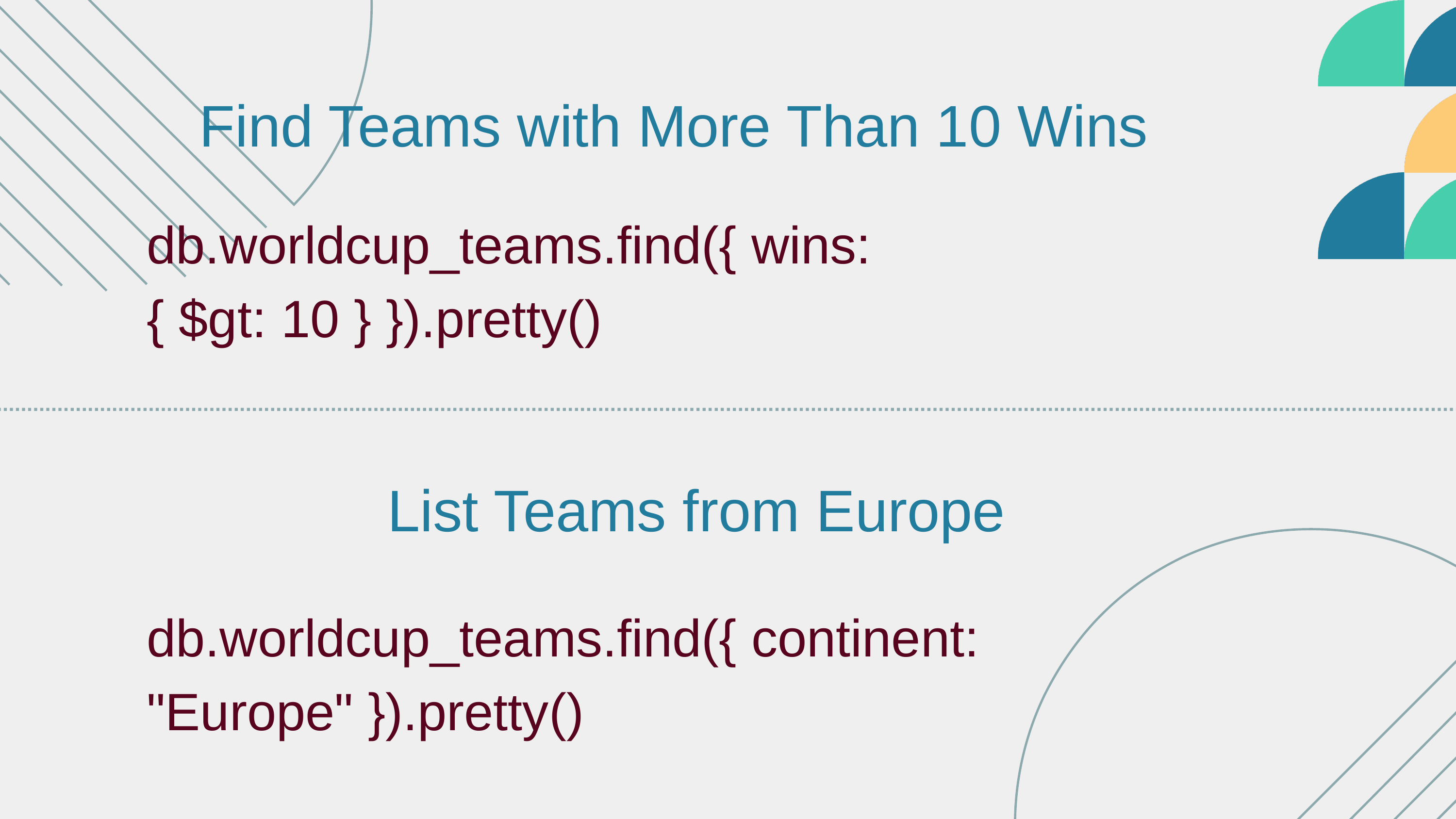

Find Teams with More Than 10 Wins

db.worldcup_teams.find({ wins: { $gt: 10 } }).pretty()

List Teams from Europe

db.worldcup_teams.find({ continent: "Europe" }).pretty()